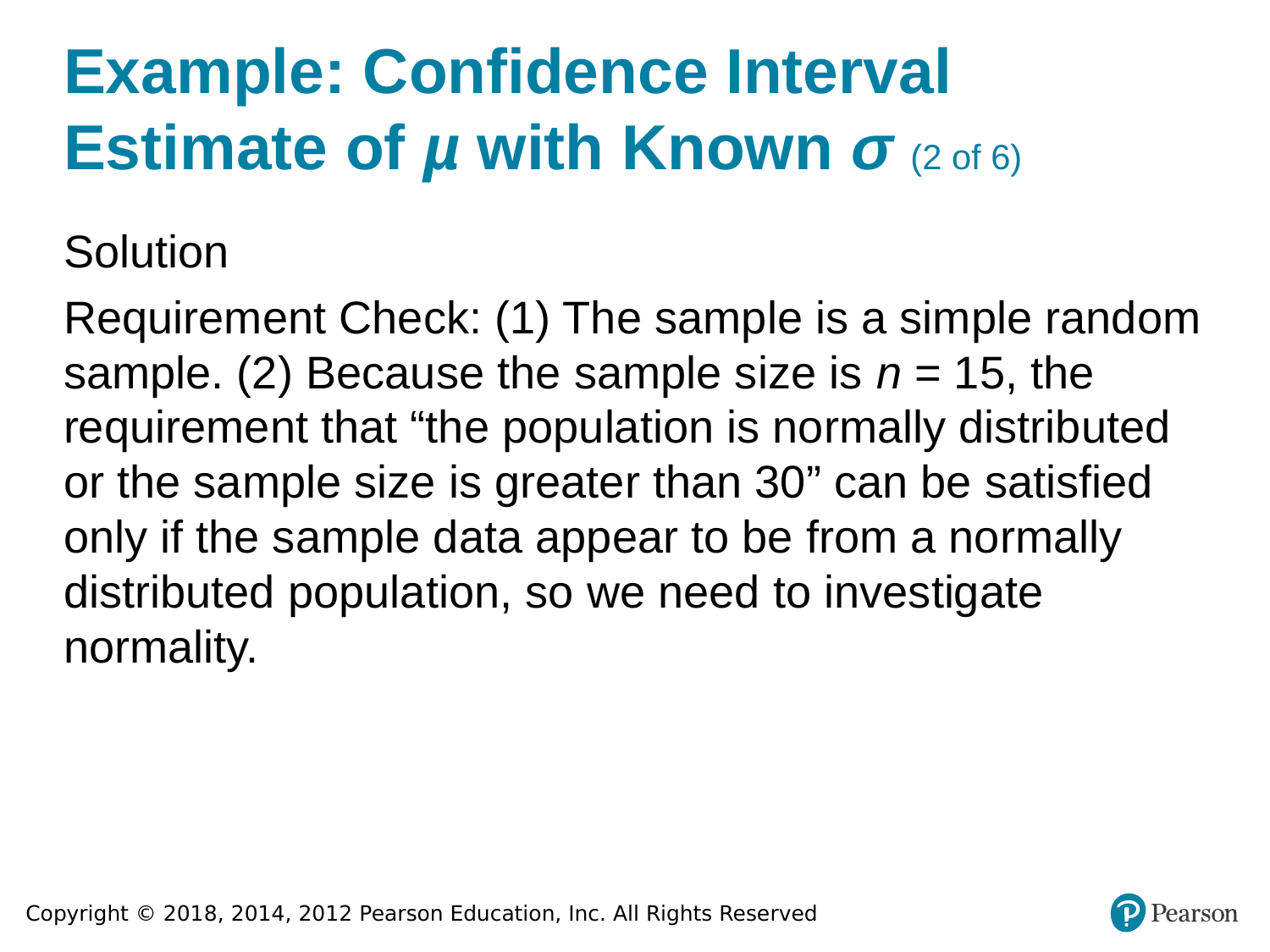

# Example: Confidence Interval Estimate of µ with Known σ (2 of 6)
Solution
Requirement Check: (1) The sample is a simple random sample. (2) Because the sample size is n = 15, the requirement that “the population is normally distributed or the sample size is greater than 30” can be satisfied only if the sample data appear to be from a normally distributed population, so we need to investigate normality.